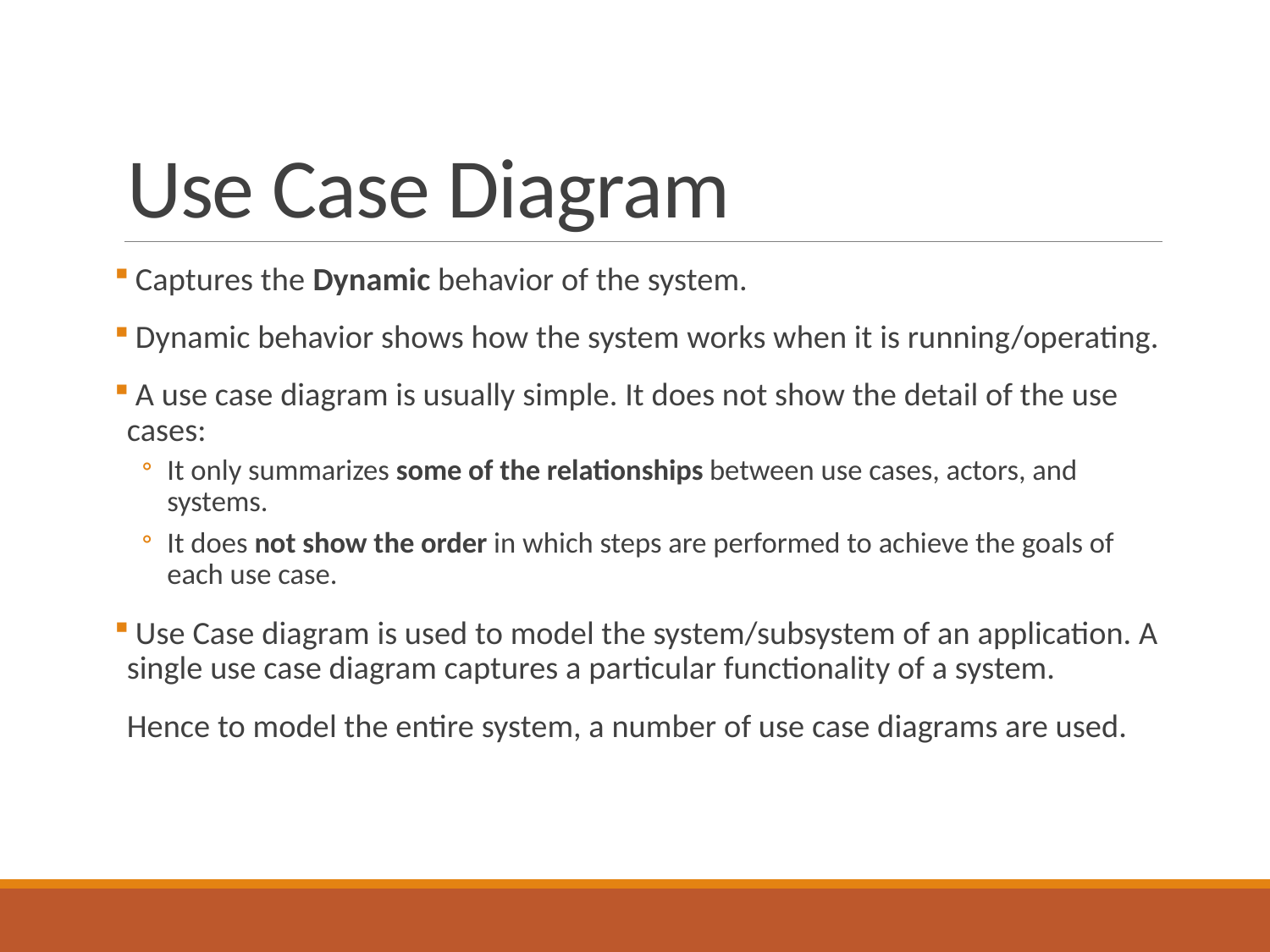

# Use Case Diagram
 Captures the Dynamic behavior of the system.
 Dynamic behavior shows how the system works when it is running/operating.
 A use case diagram is usually simple. It does not show the detail of the use cases:
It only summarizes some of the relationships between use cases, actors, and systems.
It does not show the order in which steps are performed to achieve the goals of each use case.
 Use Case diagram is used to model the system/subsystem of an application. A single use case diagram captures a particular functionality of a system.
Hence to model the entire system, a number of use case diagrams are used.